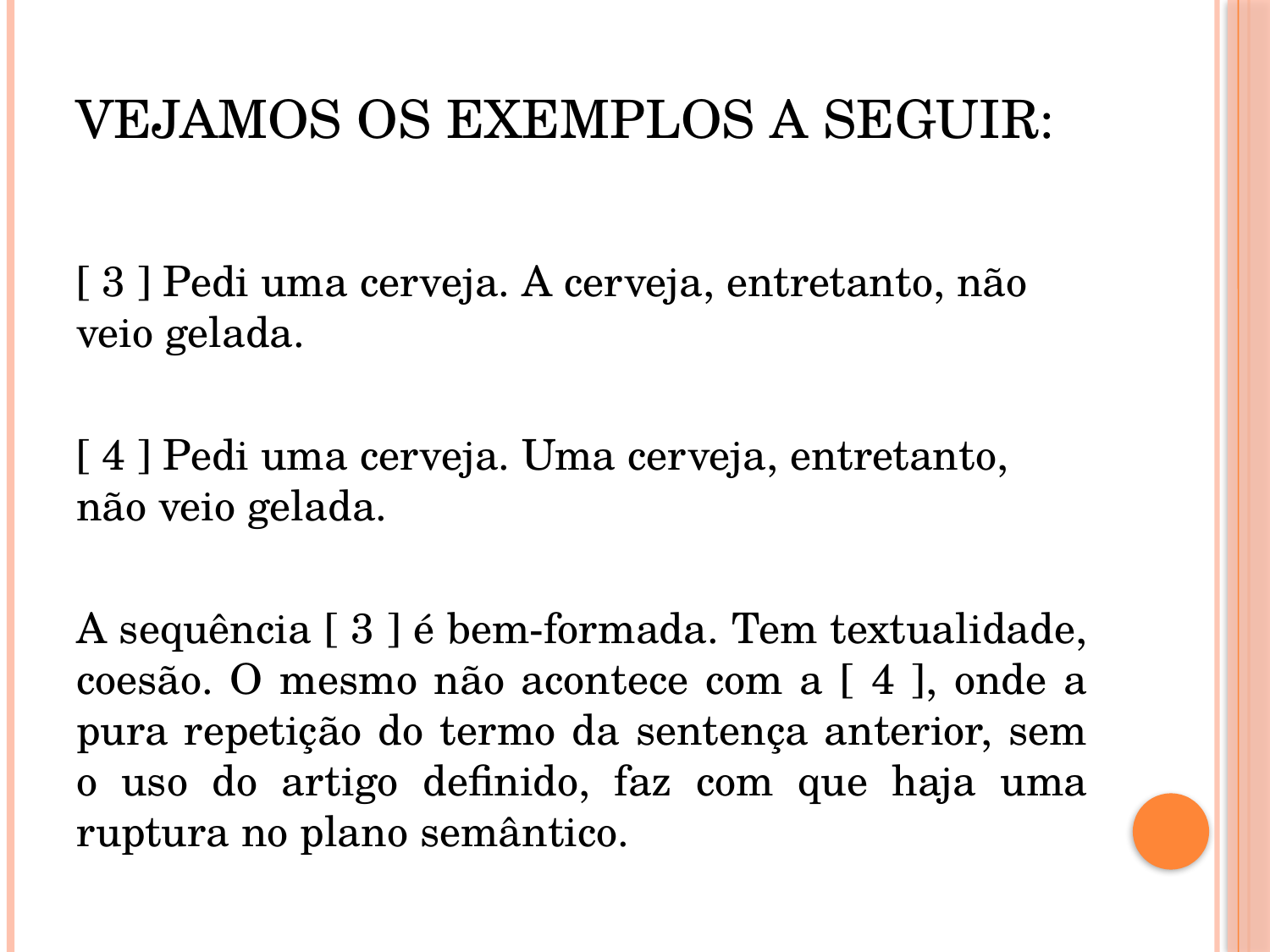

# Vejamos os exemplos a seguir:

[ 3 ] Pedi uma cerveja. A cerveja, entretanto, não veio gelada.

[ 4 ] Pedi uma cerveja. Uma cerveja, entretanto, não veio gelada.

A sequência [ 3 ] é bem-formada. Tem textualidade, coesão. O mesmo não acontece com a [ 4 ], onde a pura repetição do termo da sentença anterior, sem o uso do artigo definido, faz com que haja uma ruptura no plano semântico.